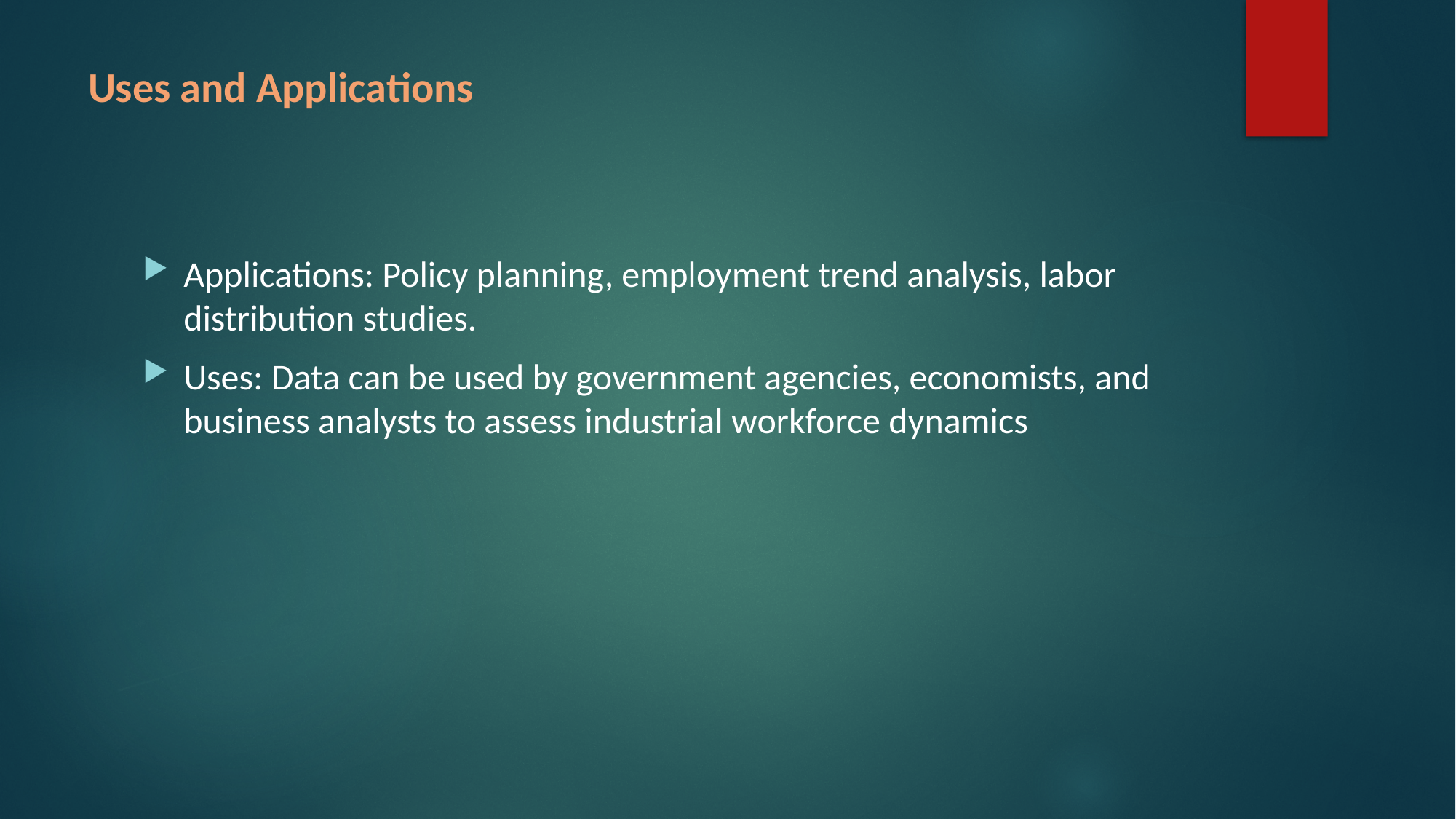

# Uses and Applications
Applications: Policy planning, employment trend analysis, labor distribution studies.
Uses: Data can be used by government agencies, economists, and business analysts to assess industrial workforce dynamics